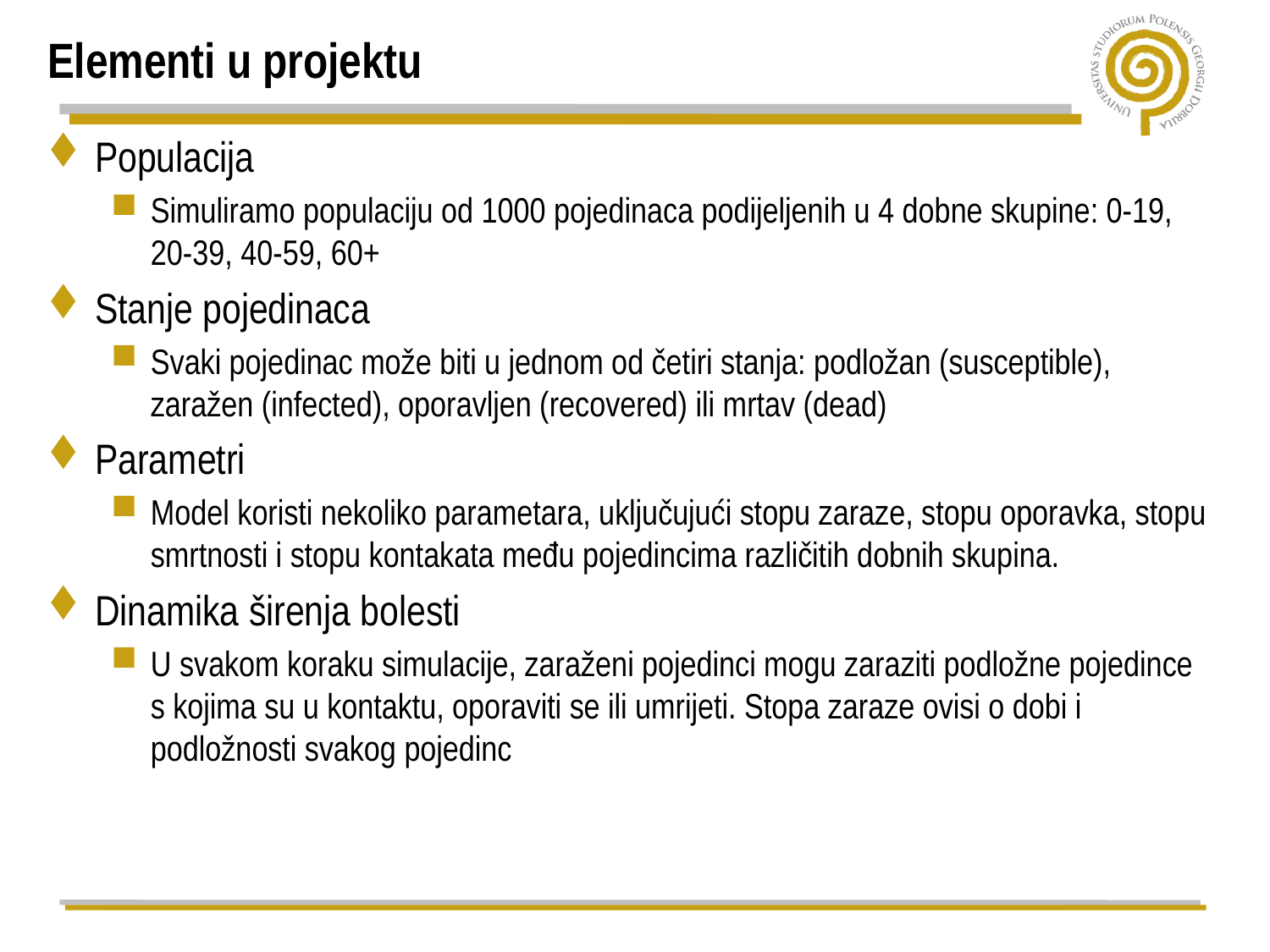

# Elementi u projektu
Populacija
Simuliramo populaciju od 1000 pojedinaca podijeljenih u 4 dobne skupine: 0-19, 20-39, 40-59, 60+
Stanje pojedinaca
Svaki pojedinac može biti u jednom od četiri stanja: podložan (susceptible), zaražen (infected), oporavljen (recovered) ili mrtav (dead)
Parametri
Model koristi nekoliko parametara, uključujući stopu zaraze, stopu oporavka, stopu smrtnosti i stopu kontakata među pojedincima različitih dobnih skupina.
Dinamika širenja bolesti
U svakom koraku simulacije, zaraženi pojedinci mogu zaraziti podložne pojedince s kojima su u kontaktu, oporaviti se ili umrijeti. Stopa zaraze ovisi o dobi i podložnosti svakog pojedinc